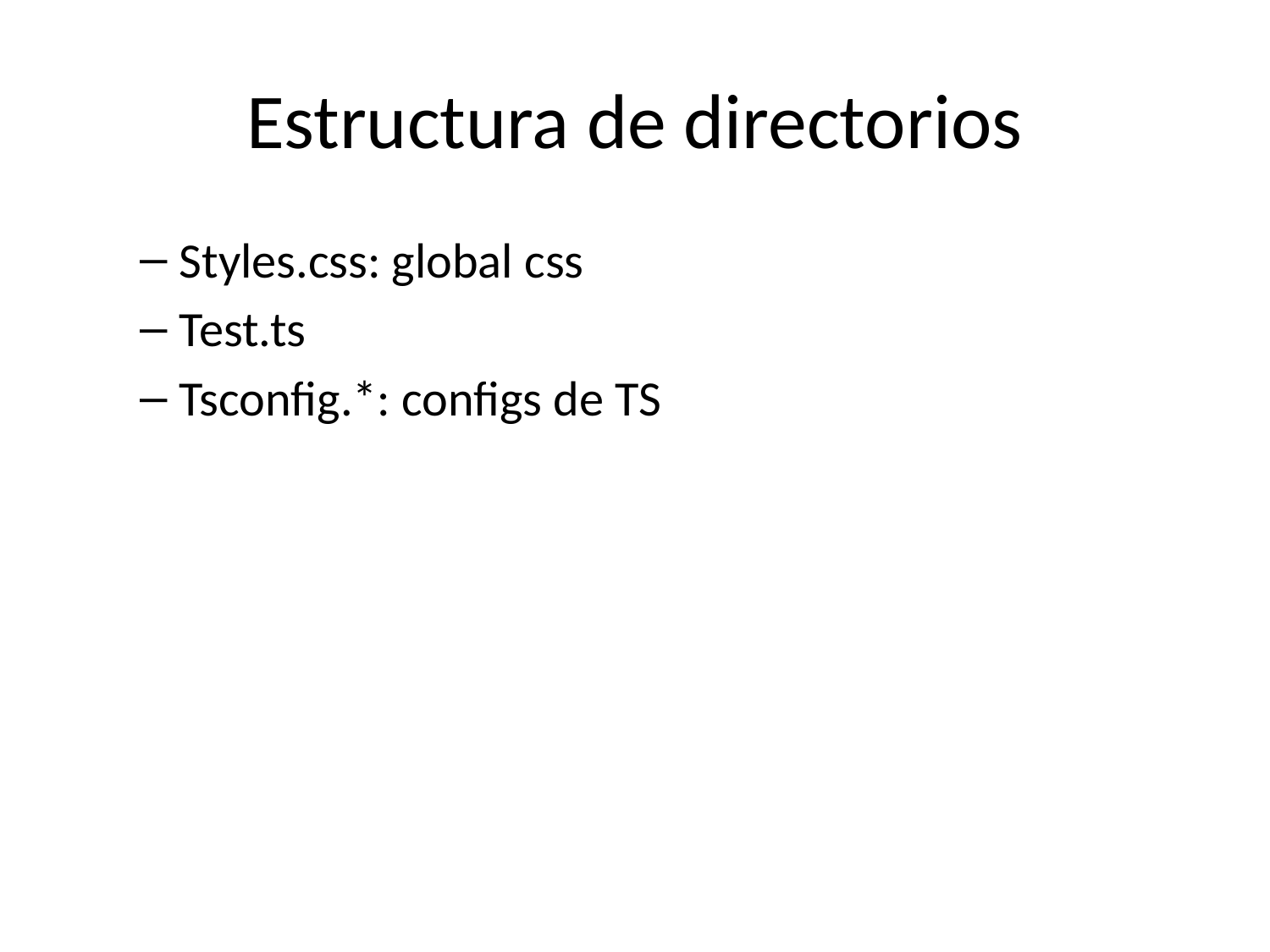

# Estructura de directorios
Styles.css: global css
Test.ts
Tsconfig.*: configs de TS